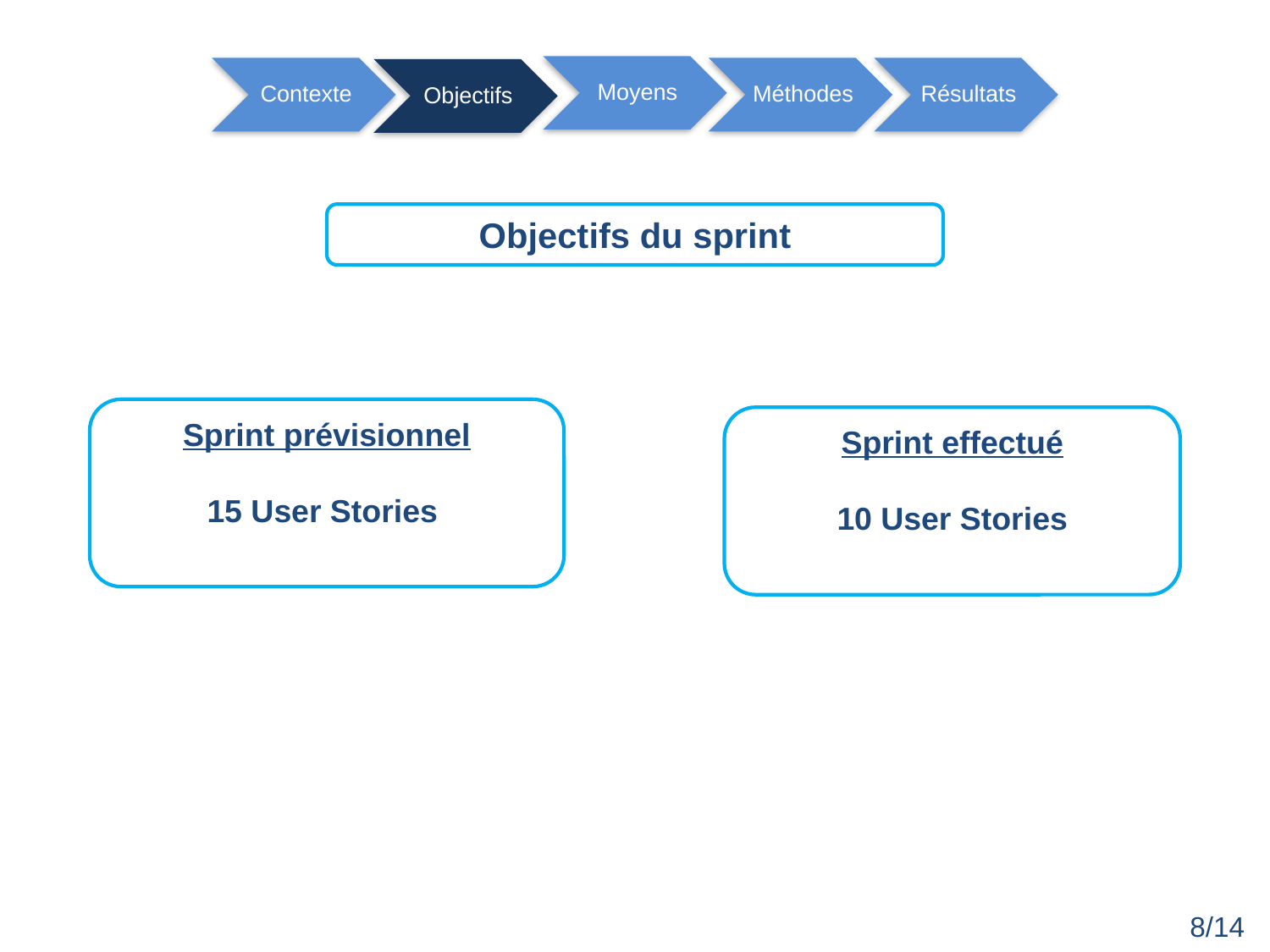

Contexte
Objectifs
Moyens
Méthodes
Résultats
Objectifs du sprint

Sprint prévisionnel

15 User Stories

Sprint effectué

10 User Stories

8/14